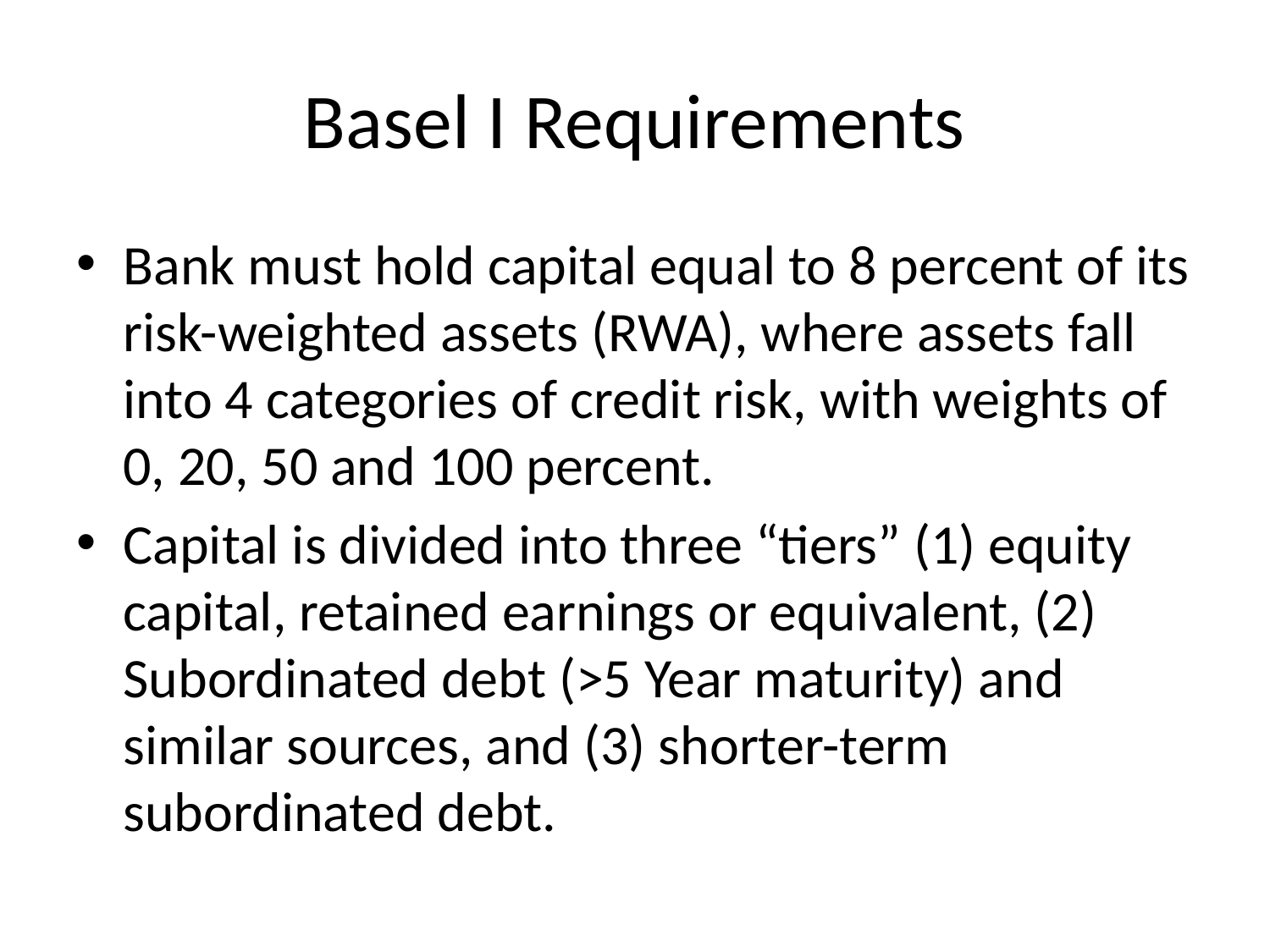

# Basel I Requirements
Bank must hold capital equal to 8 percent of its risk-weighted assets (RWA), where assets fall into 4 categories of credit risk, with weights of 0, 20, 50 and 100 percent.
Capital is divided into three “tiers” (1) equity capital, retained earnings or equivalent, (2) Subordinated debt (>5 Year maturity) and similar sources, and (3) shorter-term subordinated debt.